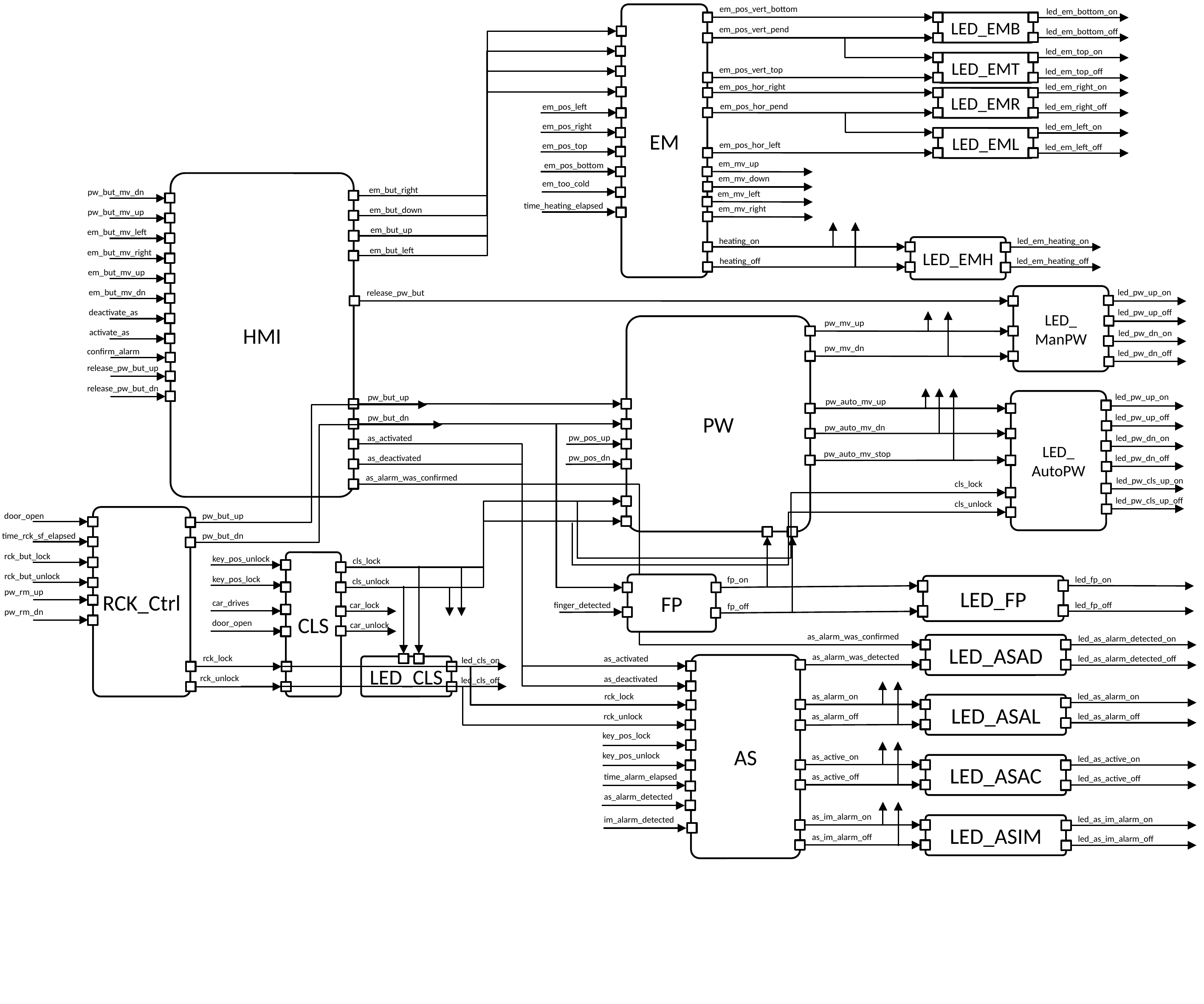

em_pos_vert_bottom
led_em_bottom_on
EM
LED_EMB

em_pos_vert_pend
led_em_bottom_off

led_em_top_on

LED_EMT

em_pos_vert_top
led_em_top_off

led_em_right_on
em_pos_hor_right

LED_EMR

em_pos_hor_pend
em_pos_left
led_em_right_off

em_pos_right
led_em_left_on

LED_EML

em_pos_hor_left
em_pos_top
led_em_left_off

em_mv_up
em_pos_bottom

em_mv_down
HMI
em_too_cold
em_but_right

pw_but_mv_dn
em_mv_left

time_heating_elapsed

em_mv_right
em_but_down
pw_but_mv_up

em_but_up
em_but_mv_left

heating_on
led_em_heating_on

LED_EMH
em_but_left

em_but_mv_right

heating_off
led_em_heating_off

em_but_mv_up

led_pw_up_on
em_but_mv_dn
release_pw_but
LED_
ManPW

led_pw_up_off
deactivate_as

pw_mv_up

PW
activate_as
led_pw_dn_on

pw_mv_dn
confirm_alarm
led_pw_dn_off

release_pw_but_up

release_pw_but_dn
led_pw_up_on
pw_but_up
LED_
AutoPW

pw_auto_mv_up

led_pw_up_off
pw_but_dn
pw_auto_mv_dn

pw_pos_up

as_activated
led_pw_dn_on

pw_auto_mv_stop
pw_pos_dn
led_pw_dn_off
as_deactivated

as_alarm_was_confirmed
led_pw_cls_up_on
cls_lock

led_pw_cls_up_off
cls_unlock

RCK_Ctrl
pw_but_up
door_open

time_rck_sf_elapsed
pw_but_dn

rck_but_lock
key_pos_unlock
CLS
cls_lock

rck_but_unlock
key_pos_lock
fp_on
led_fp_on
cls_unlock
FP
LED_FP

pw_rm_up
car_drives

finger_detected
led_fp_off
car_lock
fp_off
pw_rm_dn

door_open

car_unlock

as_alarm_was_confirmed
led_as_alarm_detected_on
LED_ASAD

as_alarm_was_detected
rck_lock
as_activated
led_as_alarm_detected_off
led_cls_on

AS
LED_CLS

rck_unlock
as_deactivated
led_cls_off

rck_lock
as_alarm_on
led_as_alarm_on
LED_ASAL

rck_unlock
as_alarm_off
led_as_alarm_off

key_pos_lock

key_pos_unlock
as_active_on
led_as_active_on
LED_ASAC

time_alarm_elapsed
as_active_off
led_as_active_off

as_alarm_detected

as_im_alarm_on
led_as_im_alarm_on
im_alarm_detected
LED_ASIM

as_im_alarm_off
led_as_im_alarm_off